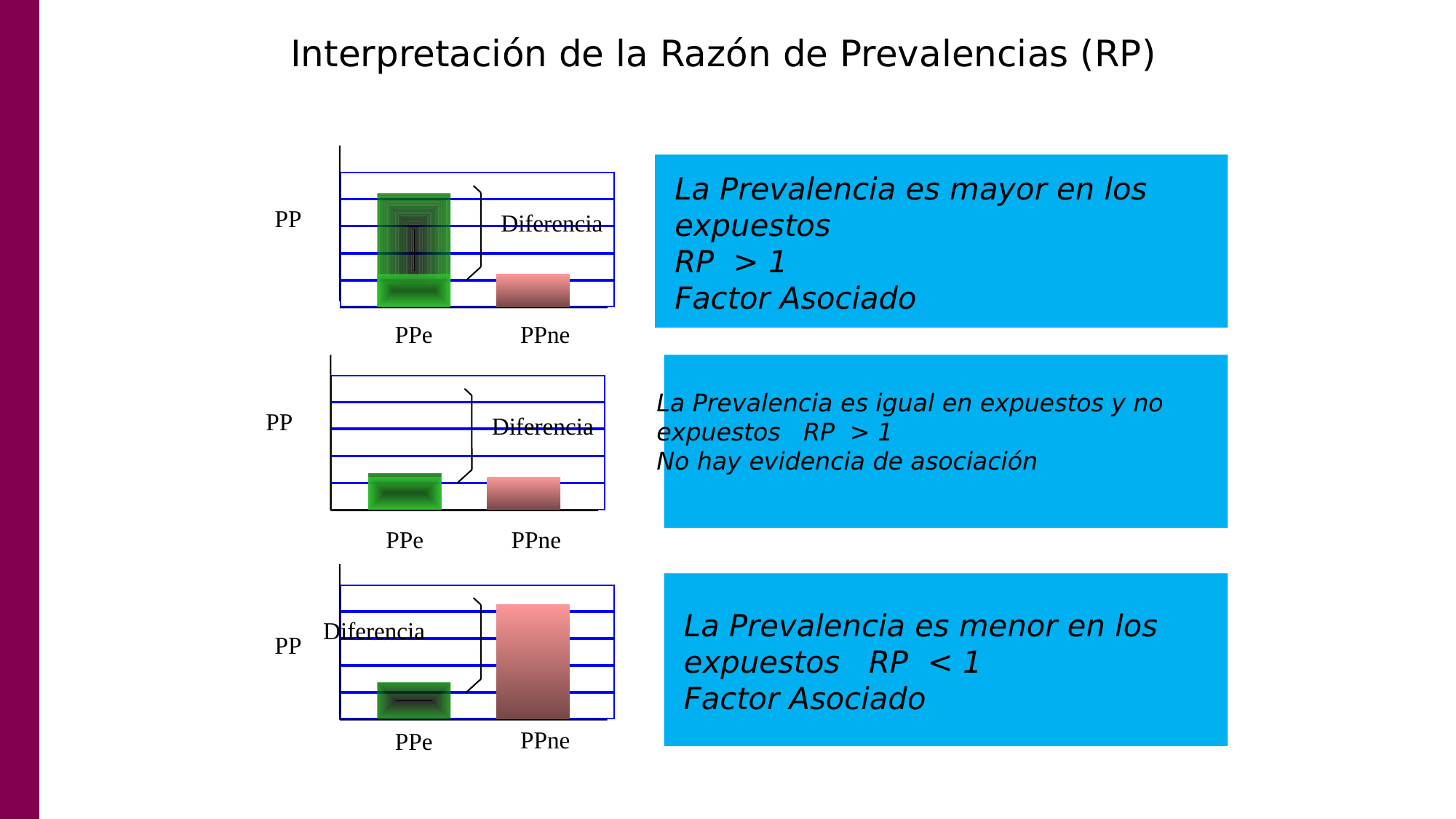

Interpretación de la Razón de Prevalencias (RP)

La Prevalencia es mayor en los expuestos
RP  > 1
Factor Asociado

PP
Diferencia

PPe
PPne

La Prevalencia es igual en expuestos y no expuestos   RP  > 1
No hay evidencia de asociación

PP
Diferencia

PPe
PPne

La Prevalencia es menor en los expuestos   RP  < 1
Factor Asociado

Diferencia
PP

PPne

PPe